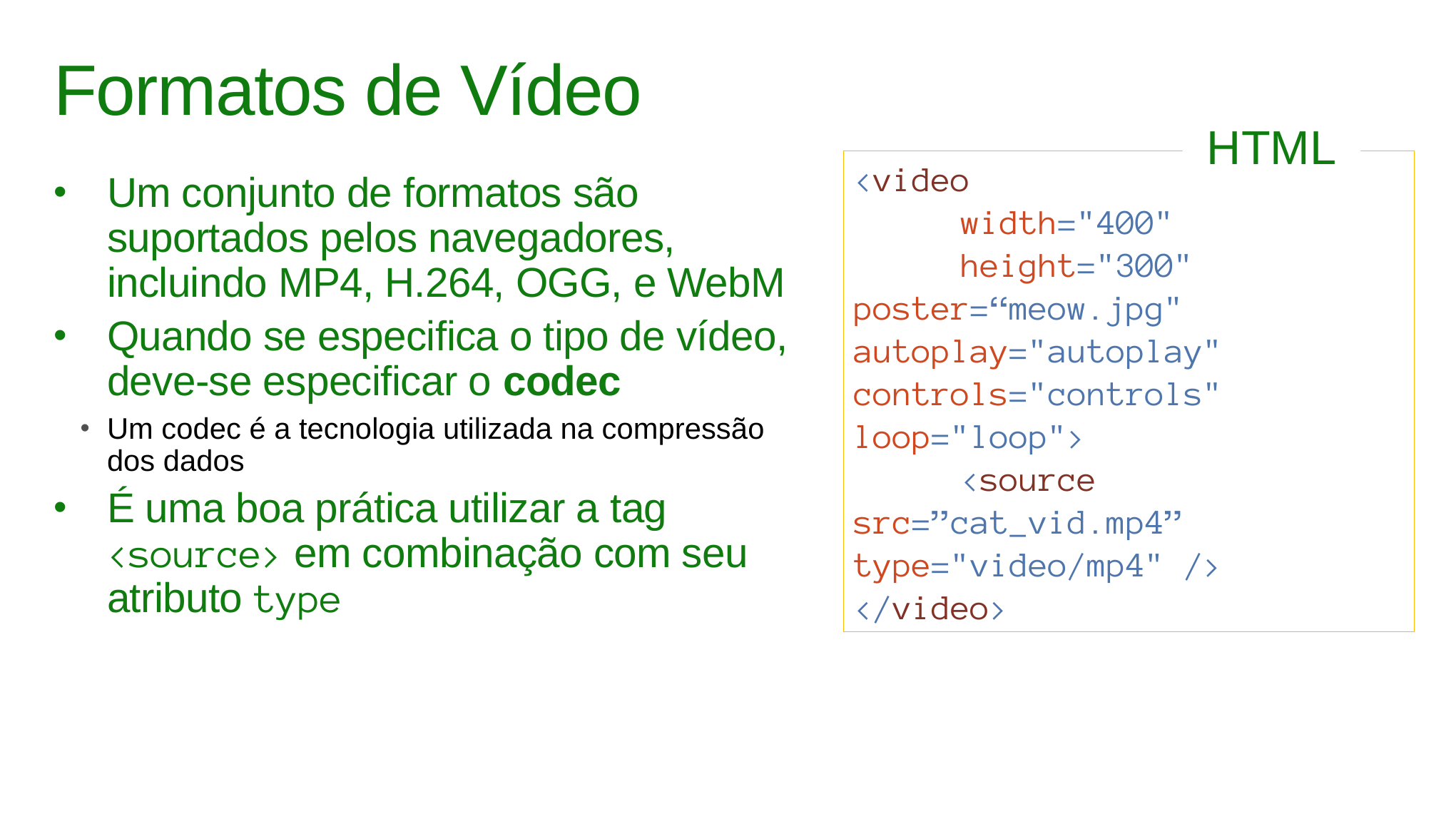

# Formatos de Vídeo
HTML
<video
	width="400"
	height="300" 	poster=“meow.jpg" 	autoplay="autoplay" 	controls="controls" 	loop="loop">
	<source    	    	  	src=”cat_vid.mp4”	    	type="video/mp4" />
</video>
Um conjunto de formatos são suportados pelos navegadores, incluindo MP4, H.264, OGG, e WebM
Quando se especifica o tipo de vídeo, deve-se especificar o codec
Um codec é a tecnologia utilizada na compressão dos dados
É uma boa prática utilizar a tag <source> em combinação com seu atributo type